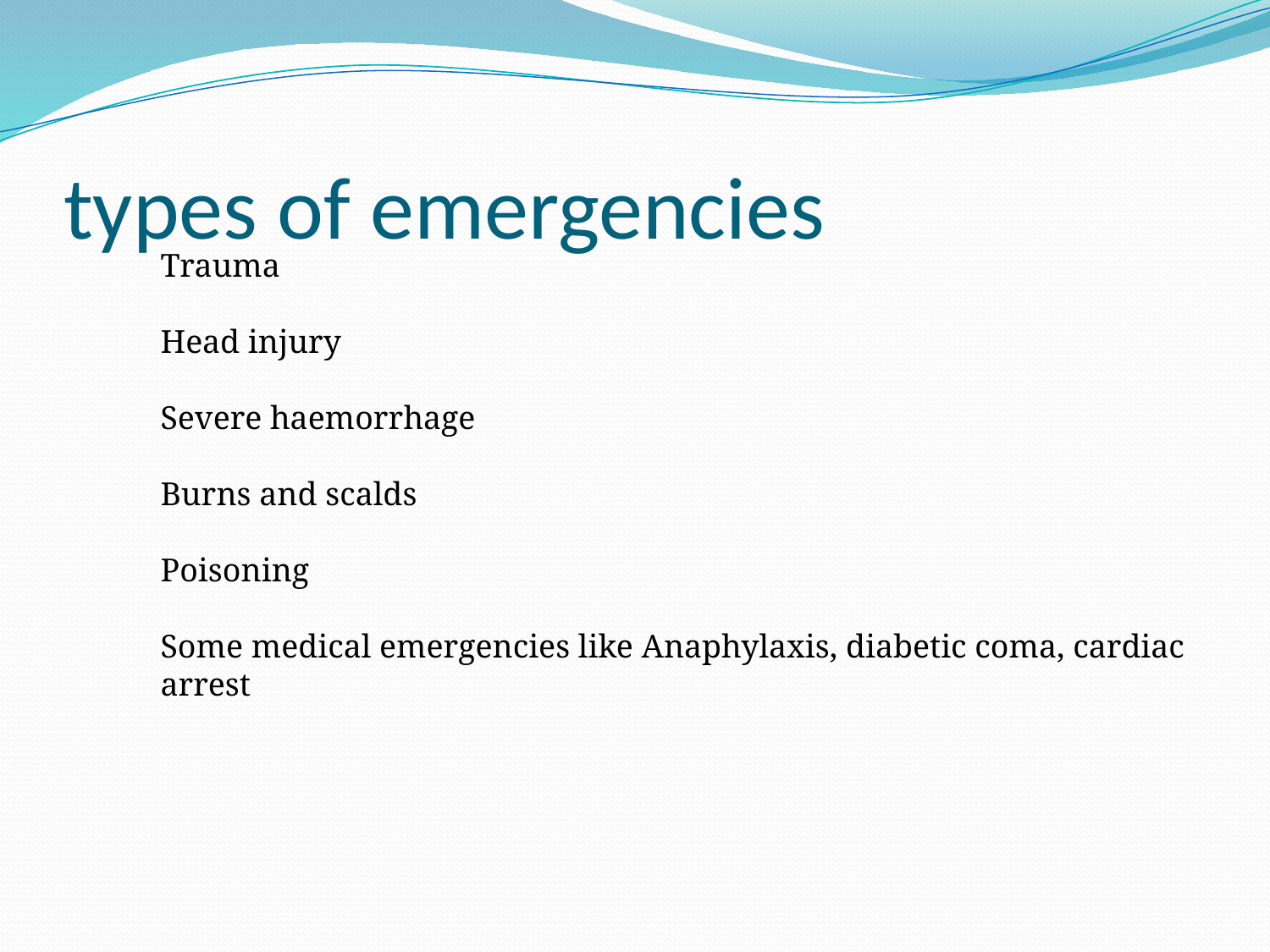

# types of emergencies
Trauma

Head injury

Severe haemorrhage

Burns and scalds

Poisoning

Some medical emergencies like Anaphylaxis, diabetic coma, cardiac arrest